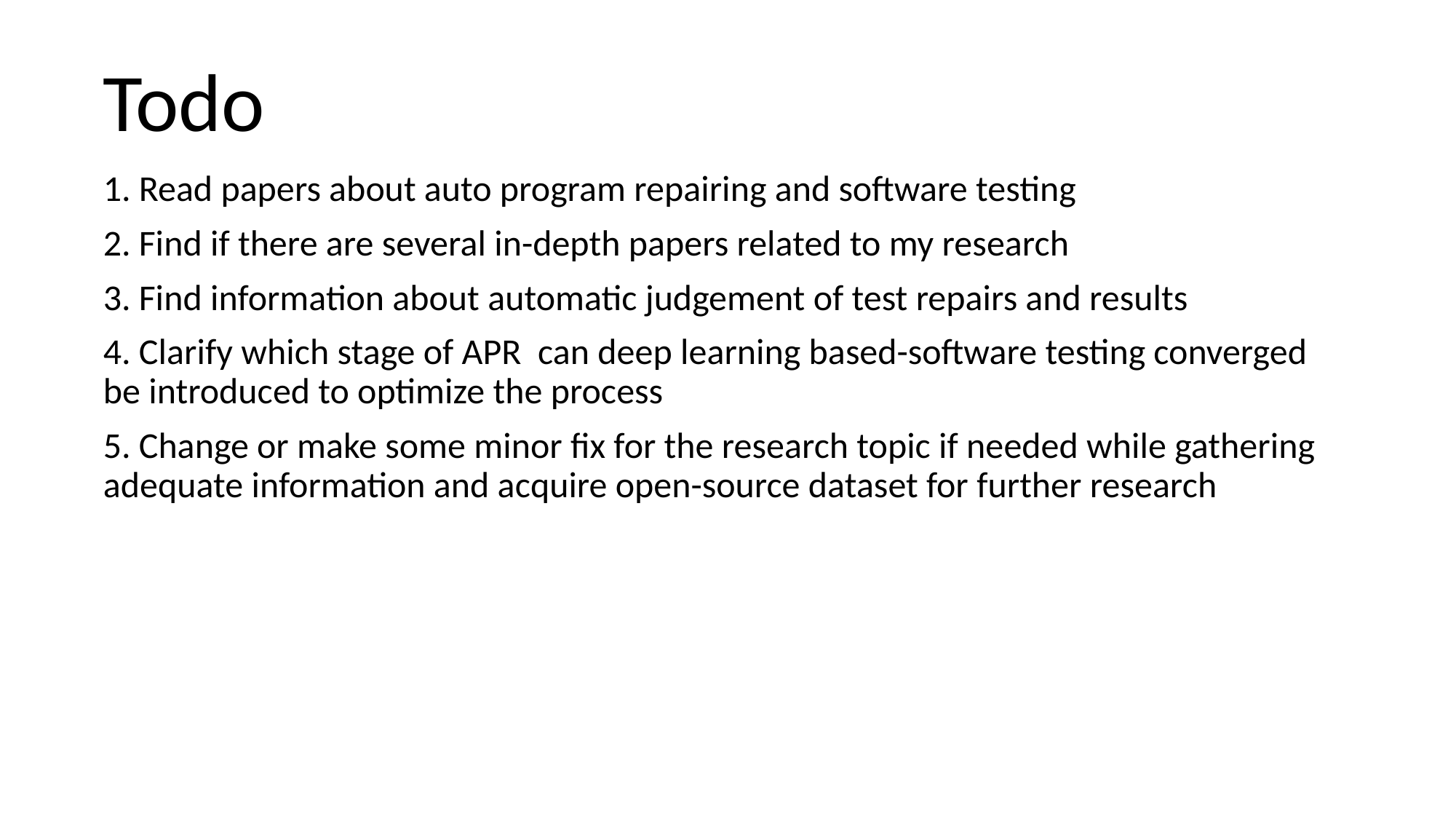

Todo
1. Read papers about auto program repairing and software testing
2. Find if there are several in-depth papers related to my research
3. Find information about automatic judgement of test repairs and results
4. Clarify which stage of APR  can deep learning based-software testing converged be introduced to optimize the process
5. Change or make some minor fix for the research topic if needed while gathering adequate information and acquire open-source dataset for further research